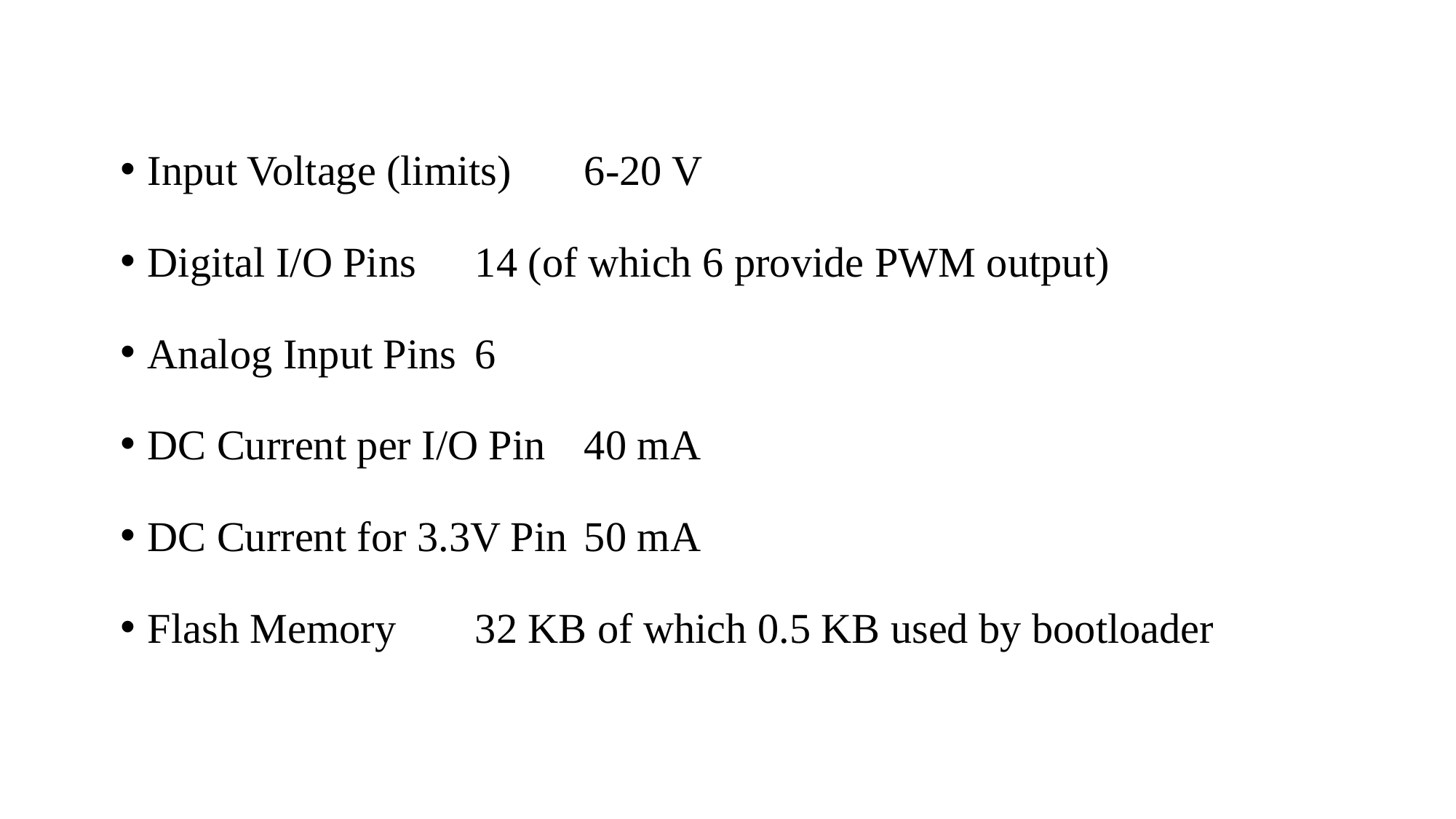

Input Voltage (limits)	6-20 V
Digital I/O Pins	14 (of which 6 provide PWM output)
Analog Input Pins	6
DC Current per I/O Pin	40 mA
DC Current for 3.3V Pin	50 mA
Flash Memory	32 KB of which 0.5 KB used by bootloader